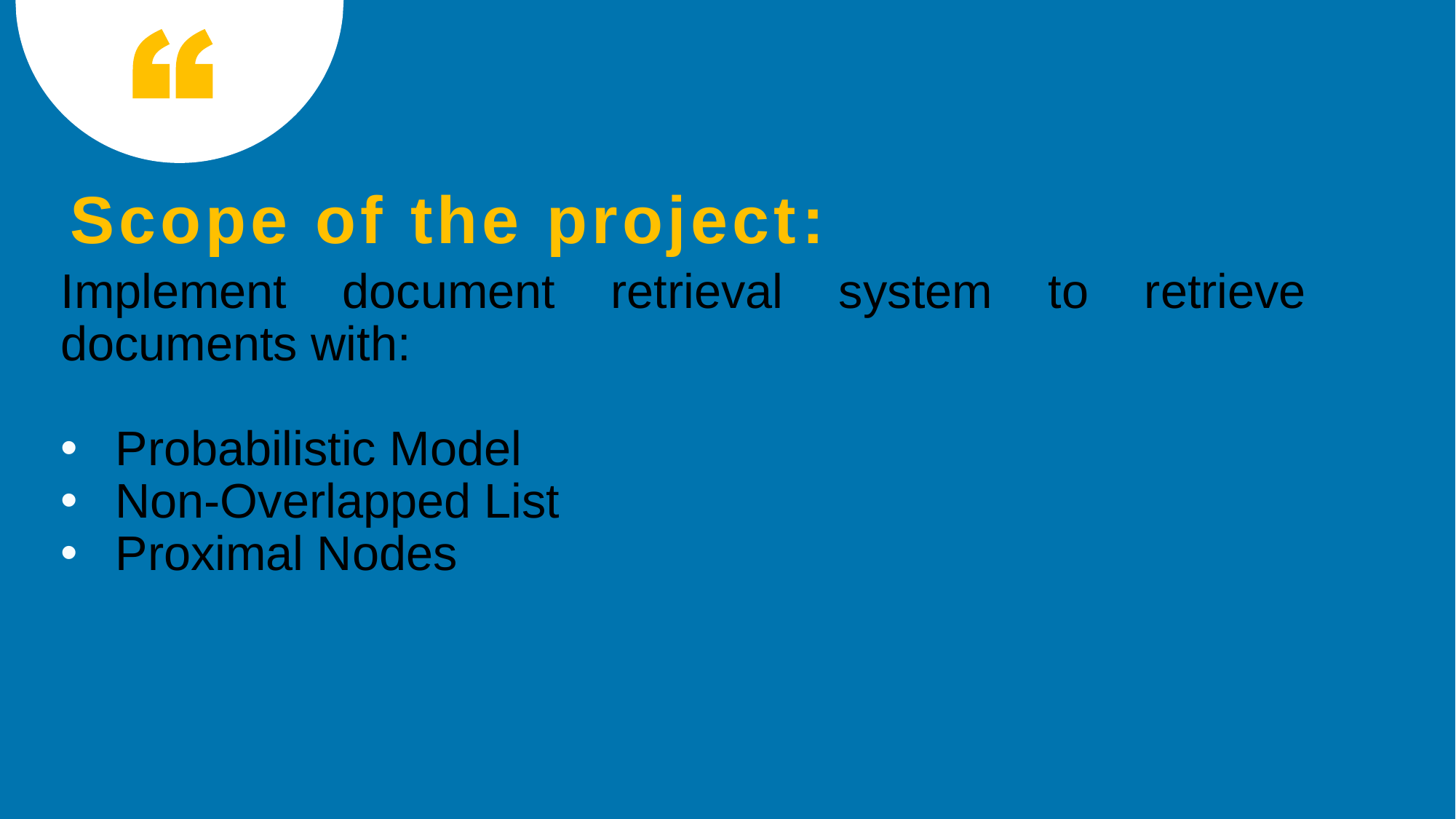

Scope of the project:
Implement document retrieval system to retrieve documents with:

Probabilistic Model
Non-Overlapped List
Proximal Nodes

2